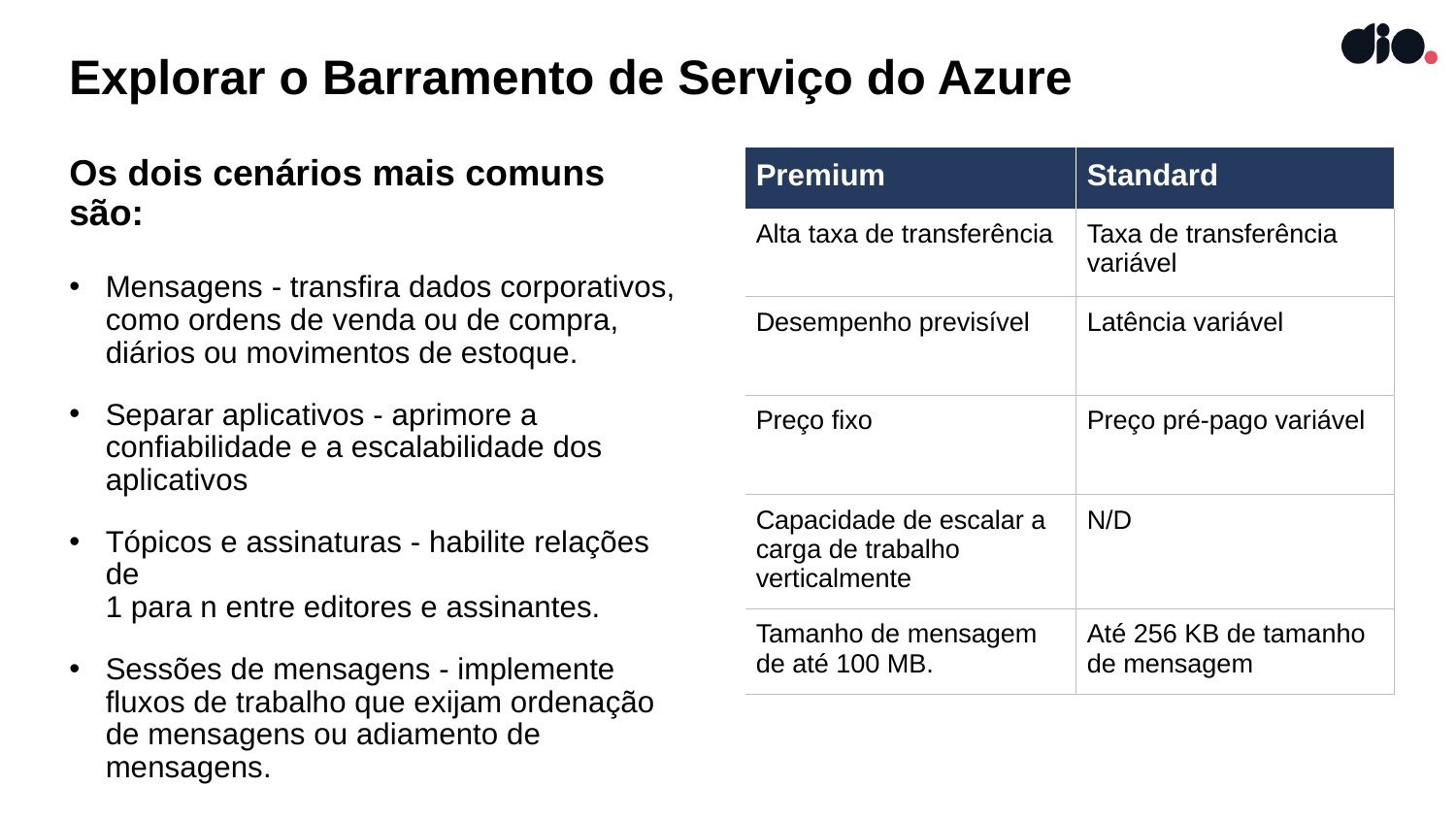

# Explorar o Barramento de Serviço do Azure
Os dois cenários mais comuns são:
Mensagens - transfira dados corporativos, como ordens de venda ou de compra,
diários ou movimentos de estoque.
Separar aplicativos - aprimore a confiabilidade e a escalabilidade dos aplicativos
Tópicos e assinaturas - habilite relações de
1 para n entre editores e assinantes.
Sessões de mensagens - implemente fluxos de trabalho que exijam ordenação de mensagens ou adiamento de mensagens.

| Premium | Standard |
| --- | --- |
| Alta taxa de transferência | Taxa de transferência variável |
| Desempenho previsível | Latência variável |
| Preço fixo | Preço pré-pago variável |
| Capacidade de escalar a carga de trabalho verticalmente | N/D |
| Tamanho de mensagem de até 100 MB. | Até 256 KB de tamanho de mensagem |